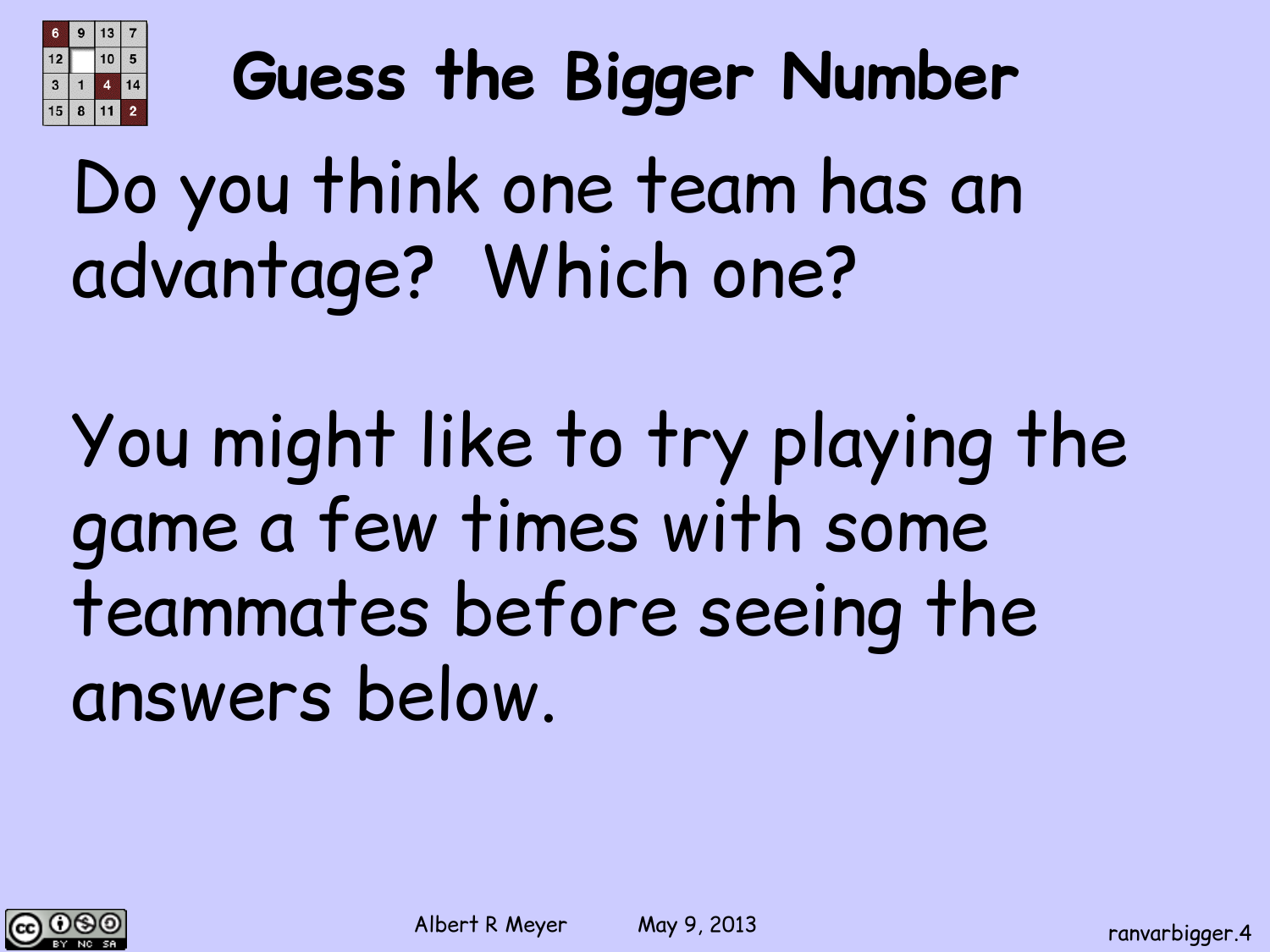

Guess the Bigger Number
Do you think one team has an advantage?  Which one?

You might like to try playing the game a few times with some teammates before seeing the
answers below.
ranvarbigger.4